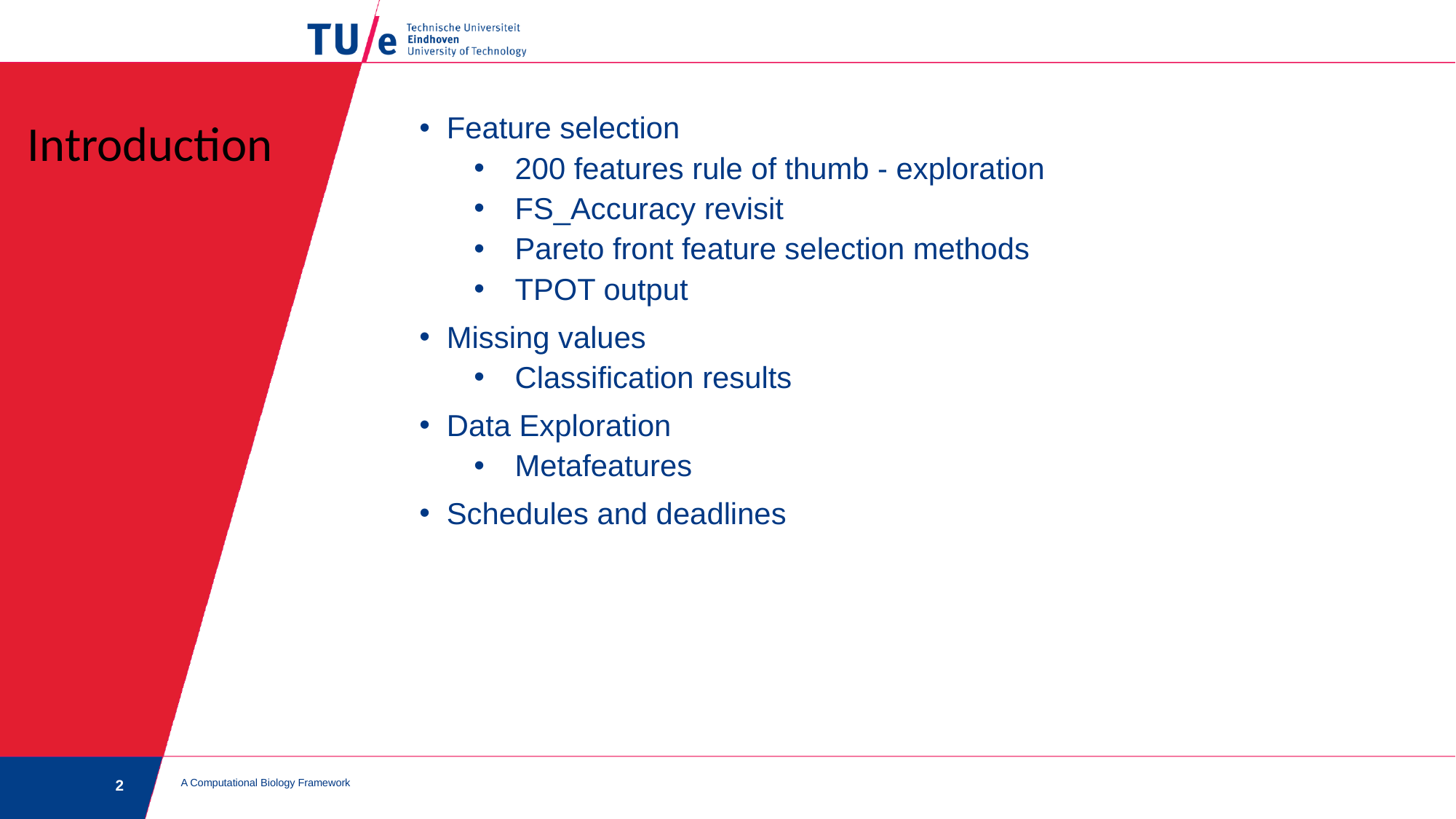

Introduction
Feature selection
200 features rule of thumb - exploration
FS_Accuracy revisit
Pareto front feature selection methods
TPOT output
Missing values
Classification results
Data Exploration
Metafeatures
Schedules and deadlines

A Computational Biology Framework